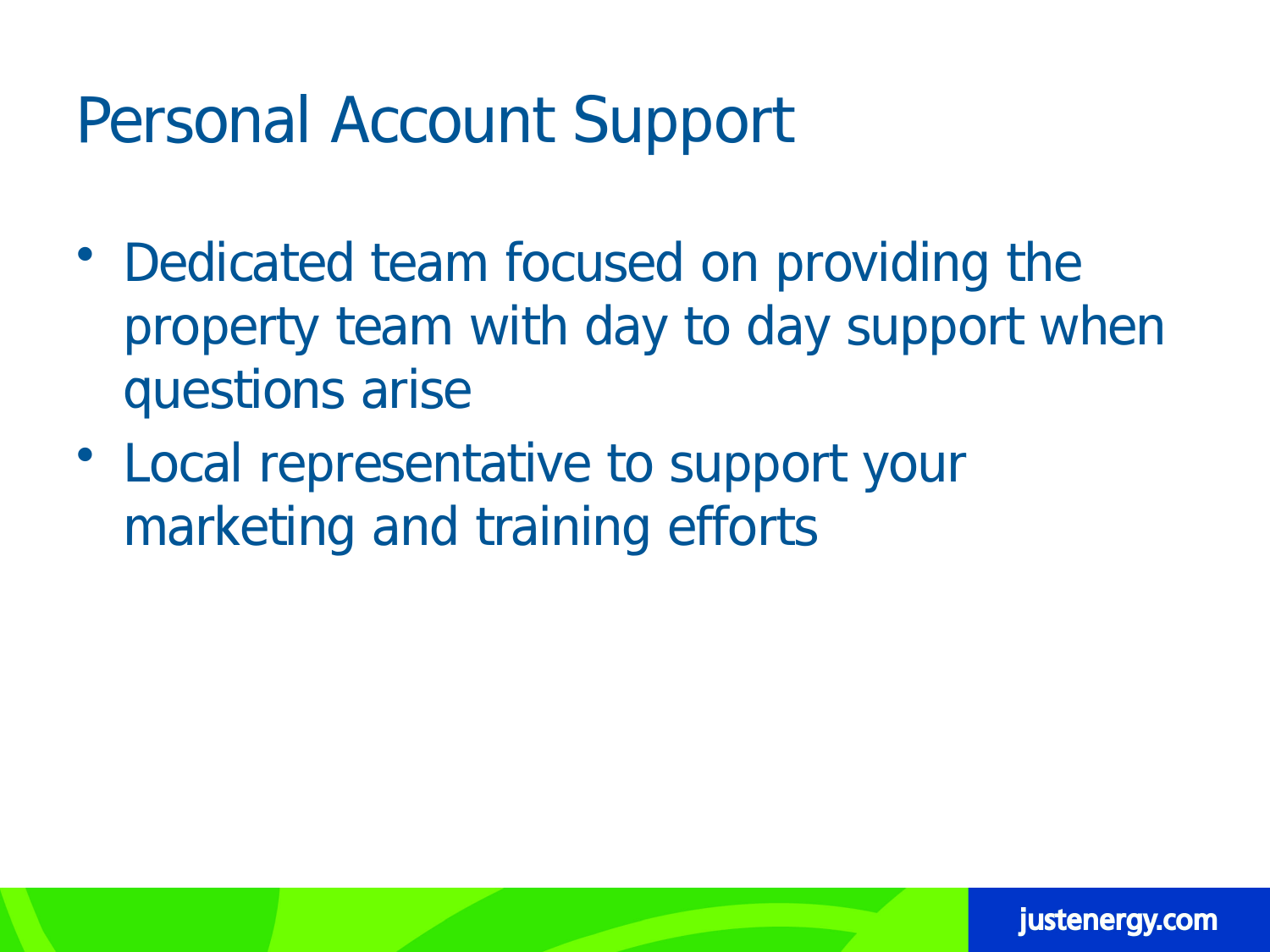

# Personal Account Support
Dedicated team focused on providing the property team with day to day support when questions arise
Local representative to support your marketing and training efforts